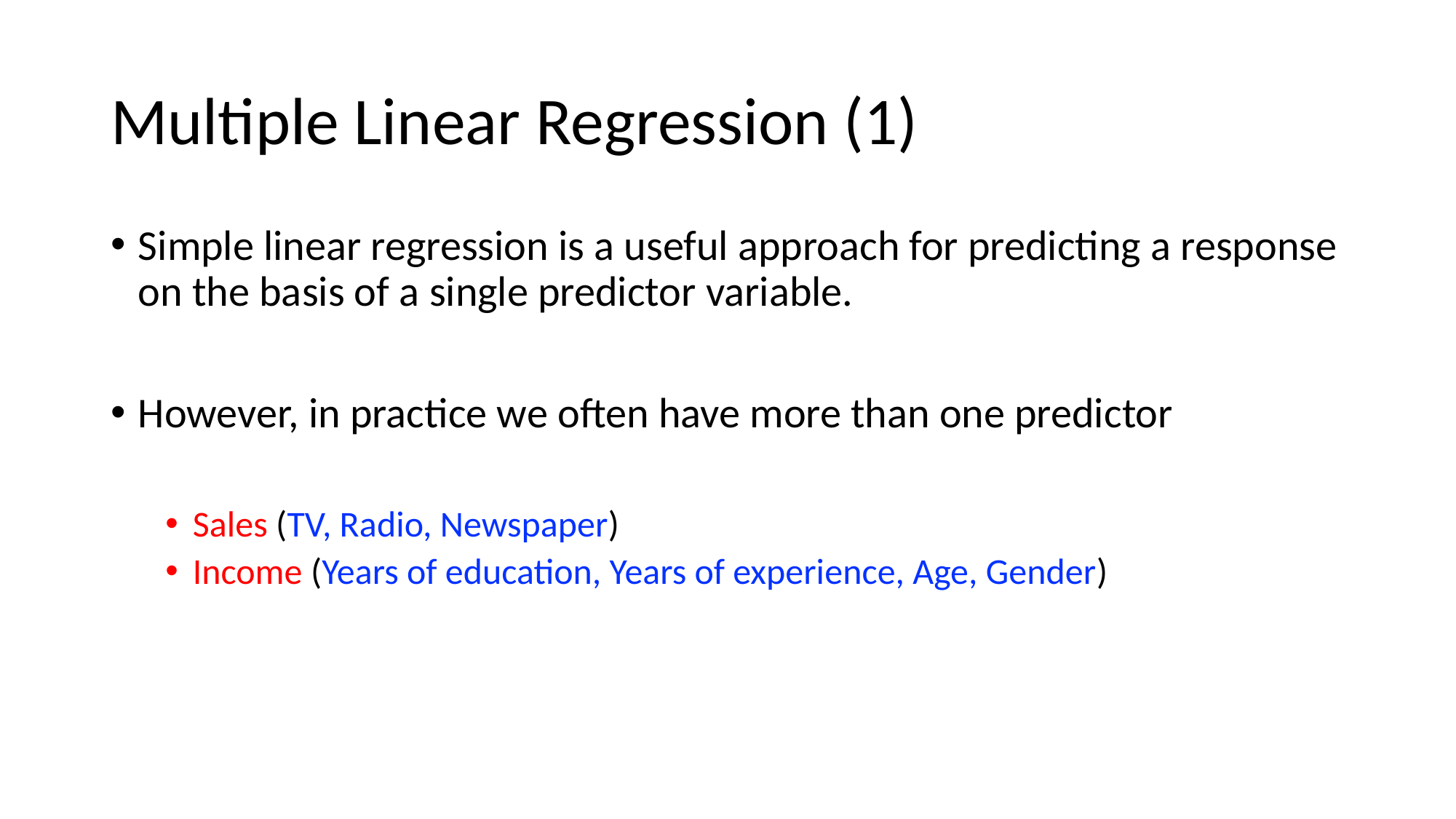

# Multiple Linear Regression (1)
Simple linear regression is a useful approach for predicting a response on the basis of a single predictor variable.

However, in practice we often have more than one predictor

Sales (TV, Radio, Newspaper)
Income (Years of education, Years of experience, Age, Gender)